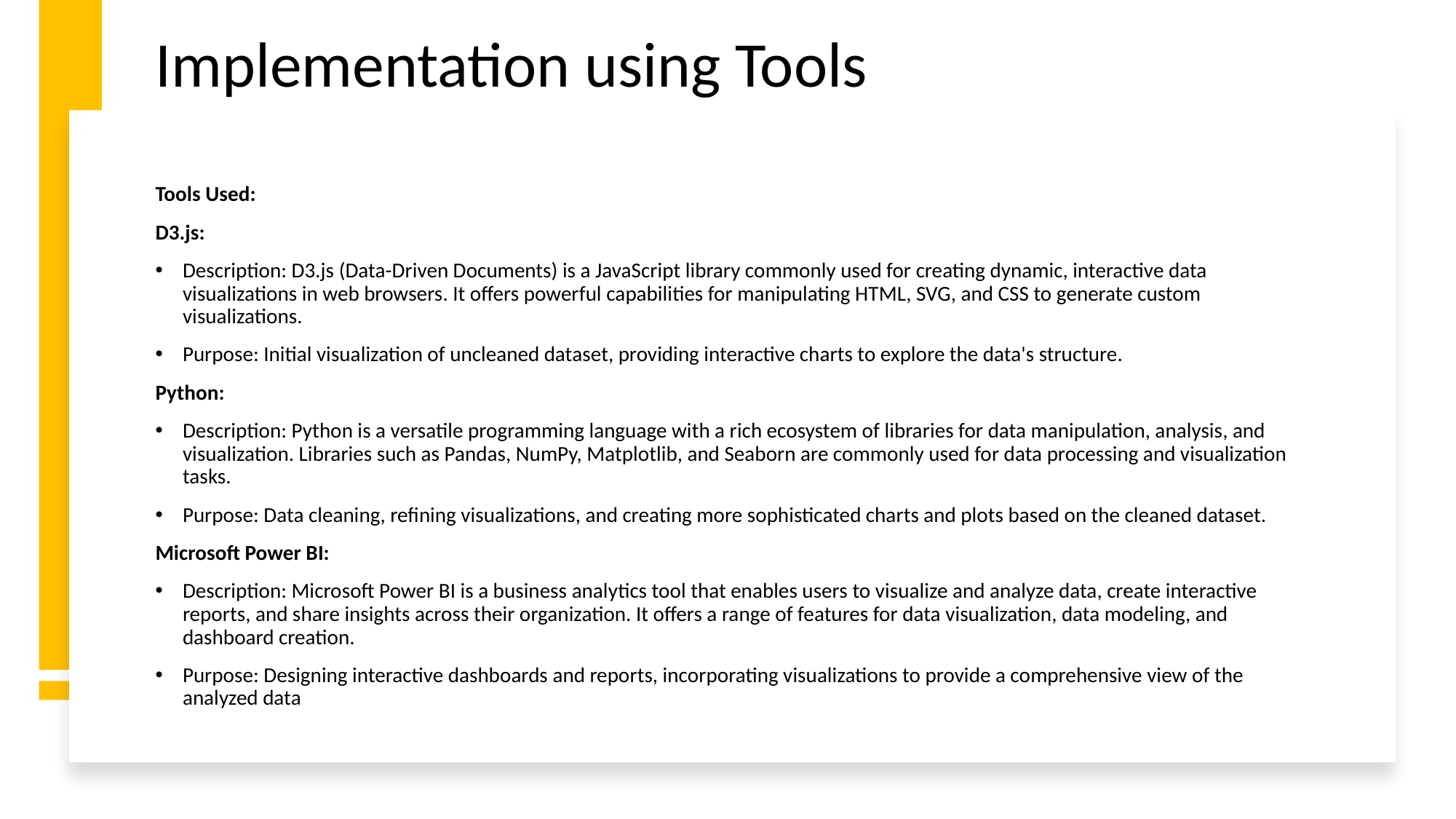

# Implementation using Tools

Tools Used:
D3.js:
Description: D3.js (Data-Driven Documents) is a JavaScript library commonly used for creating dynamic, interactive data visualizations in web browsers. It offers powerful capabilities for manipulating HTML, SVG, and CSS to generate custom visualizations.
Purpose: Initial visualization of uncleaned dataset, providing interactive charts to explore the data's structure.
Python:
Description: Python is a versatile programming language with a rich ecosystem of libraries for data manipulation, analysis, and visualization. Libraries such as Pandas, NumPy, Matplotlib, and Seaborn are commonly used for data processing and visualization tasks.
Purpose: Data cleaning, refining visualizations, and creating more sophisticated charts and plots based on the cleaned dataset.
Microsoft Power BI:
Description: Microsoft Power BI is a business analytics tool that enables users to visualize and analyze data, create interactive reports, and share insights across their organization. It offers a range of features for data visualization, data modeling, and dashboard creation.
Purpose: Designing interactive dashboards and reports, incorporating visualizations to provide a comprehensive view of the analyzed data